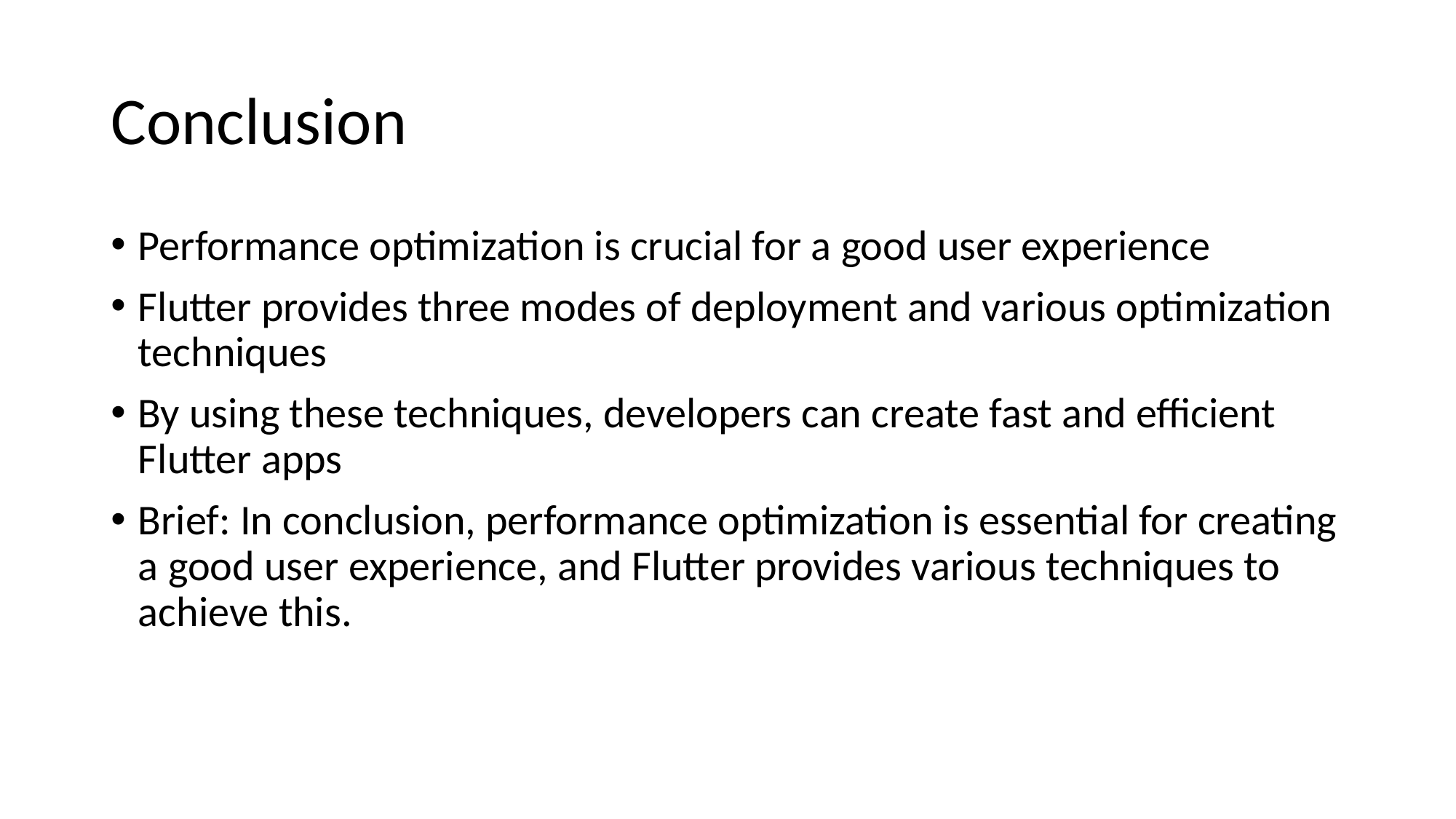

# Conclusion
Performance optimization is crucial for a good user experience
Flutter provides three modes of deployment and various optimization techniques
By using these techniques, developers can create fast and efficient Flutter apps
Brief: In conclusion, performance optimization is essential for creating a good user experience, and Flutter provides various techniques to achieve this.